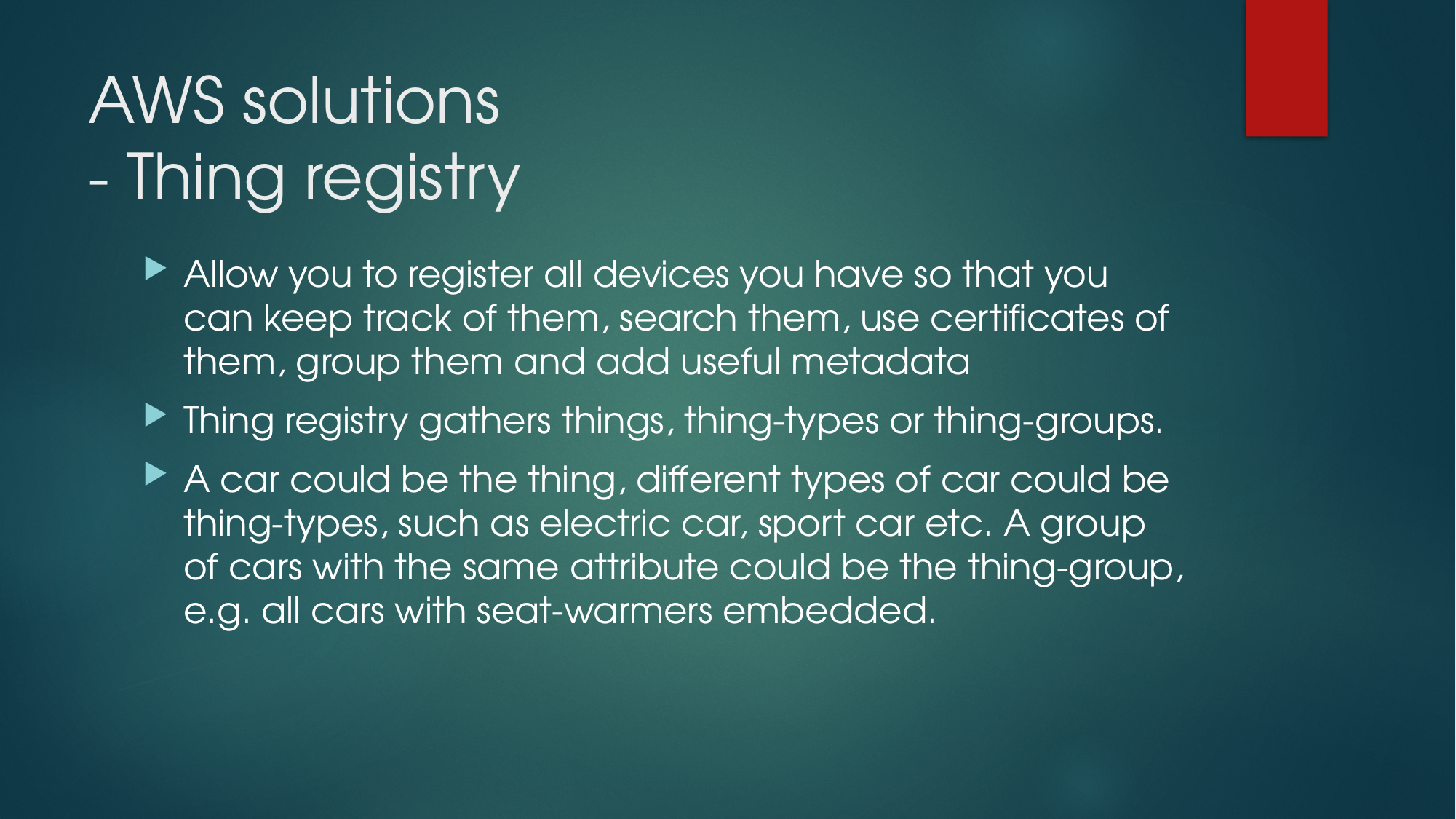

# AWS solutions - Thing registry
Allow you to register all devices you have so that you can keep track of them, search them, use certificates of them, group them and add useful metadata
Thing registry gathers things, thing-types or thing-groups.
A car could be the thing, different types of car could be thing-types, such as electric car, sport car etc. A group of cars with the same attribute could be the thing-group, e.g. all cars with seat-warmers embedded.